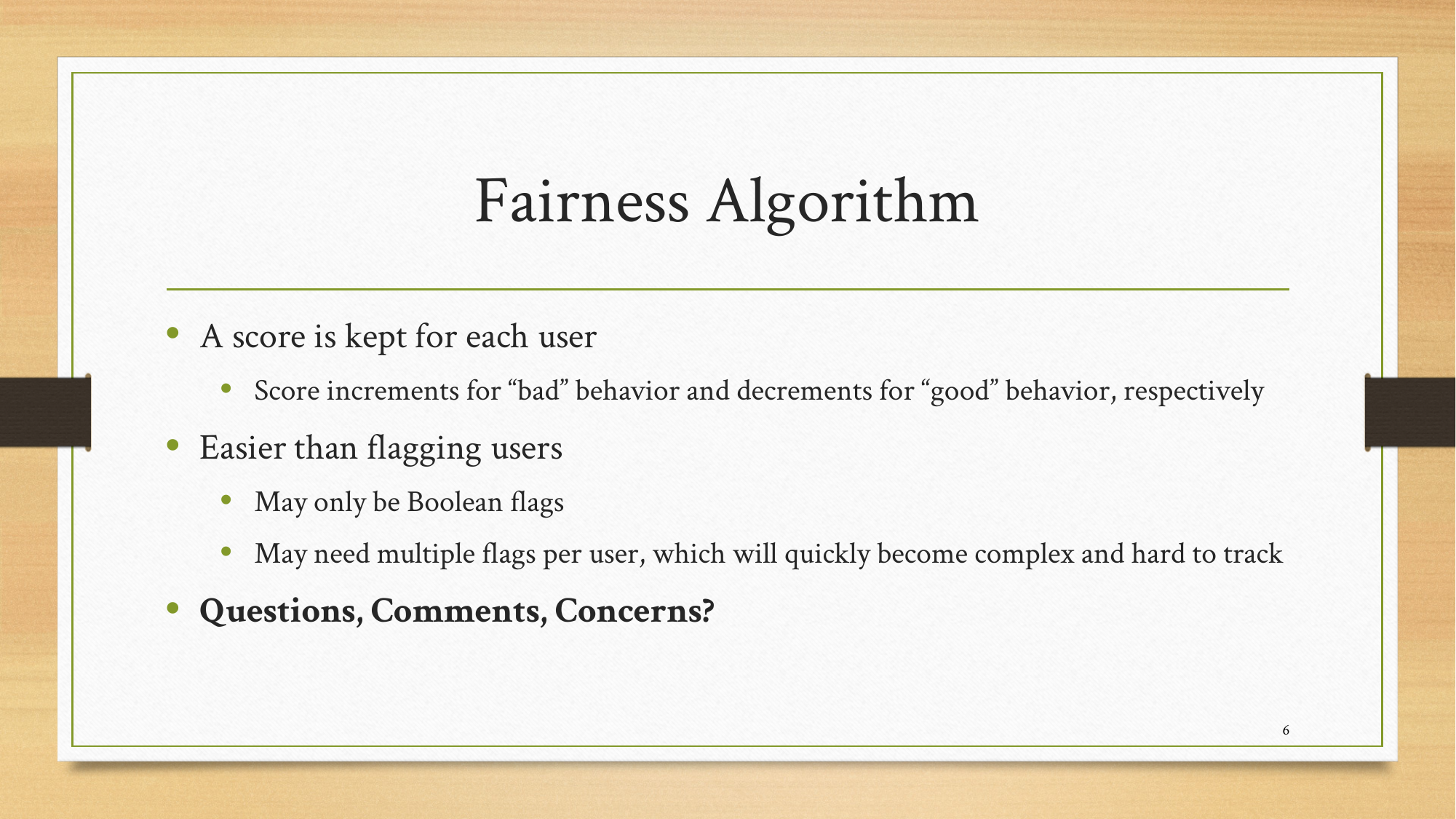

# Fairness Algorithm
A score is kept for each user
Score increments for “bad” behavior and decrements for “good” behavior, respectively
Easier than flagging users
May only be Boolean flags
May need multiple flags per user, which will quickly become complex and hard to track
Questions, Comments, Concerns?
6